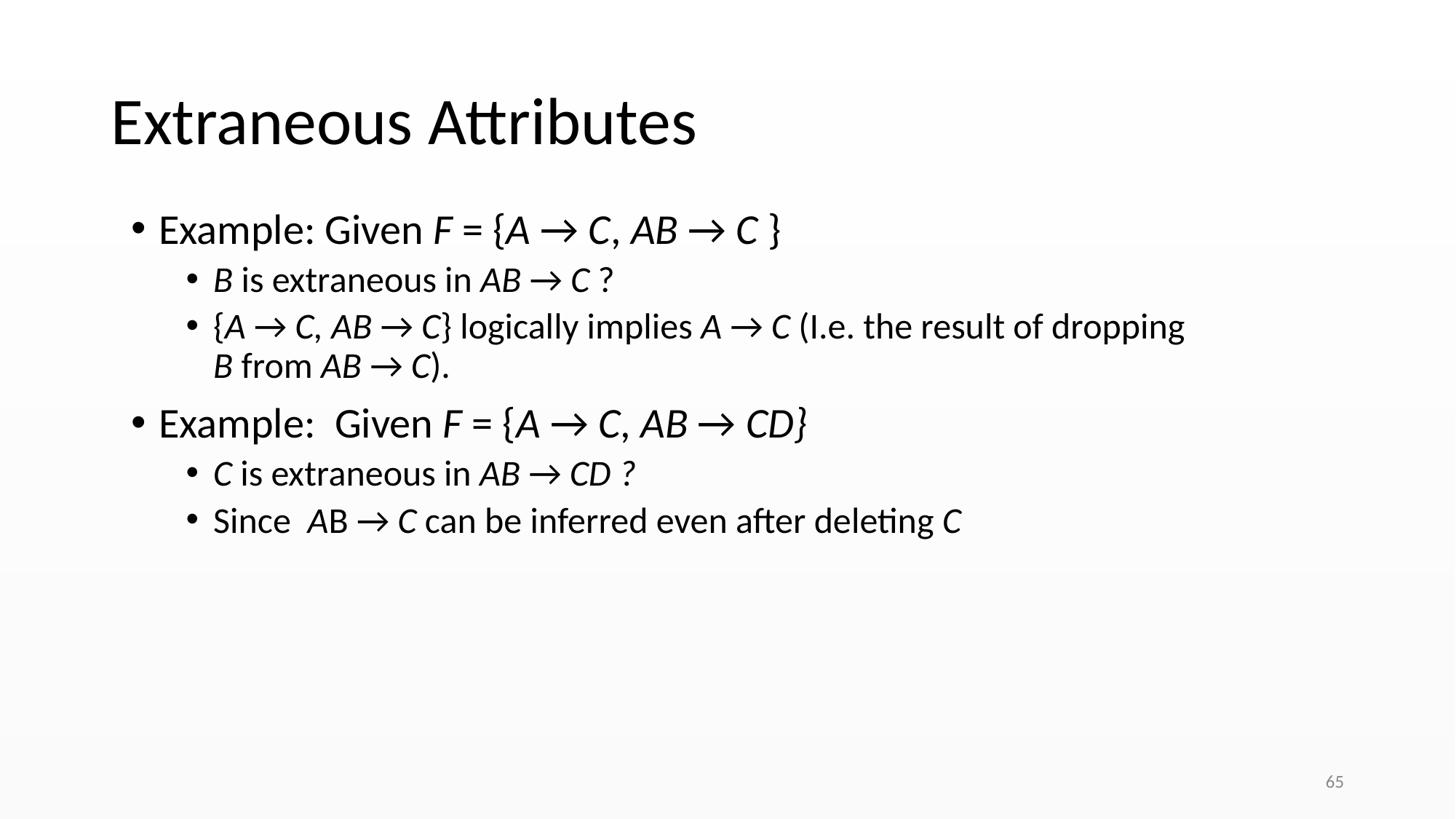

# Extraneous Attributes
Example: Given F = {A → C, AB → C }
B is extraneous in AB → C ?
{A → C, AB → C} logically implies A → C (I.e. the result of dropping B from AB → C).
Example:  Given F = {A → C, AB → CD}
C is extraneous in AB → CD ?
Since  AB → C can be inferred even after deleting C

65